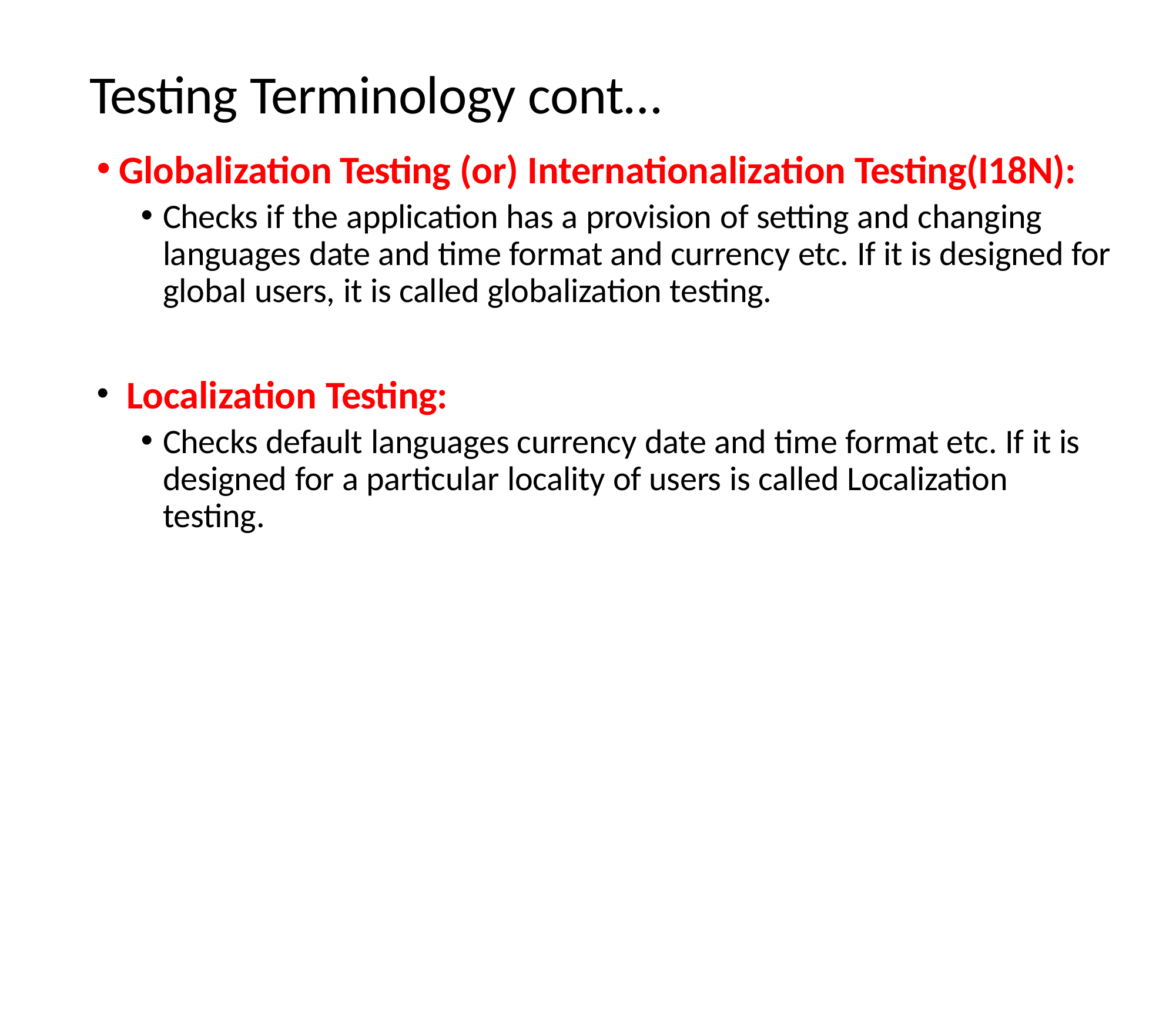

# Testing Terminology cont…
Globalization Testing (or) Internationalization Testing(I18N):
Checks if the application has a provision of setting and changing  languages date and time format and currency etc. If it is designed for  global users, it is called globalization testing.

Localization Testing:
Checks default languages currency date and time format etc. If it is  designed for a particular locality of users is called Localization  testing.